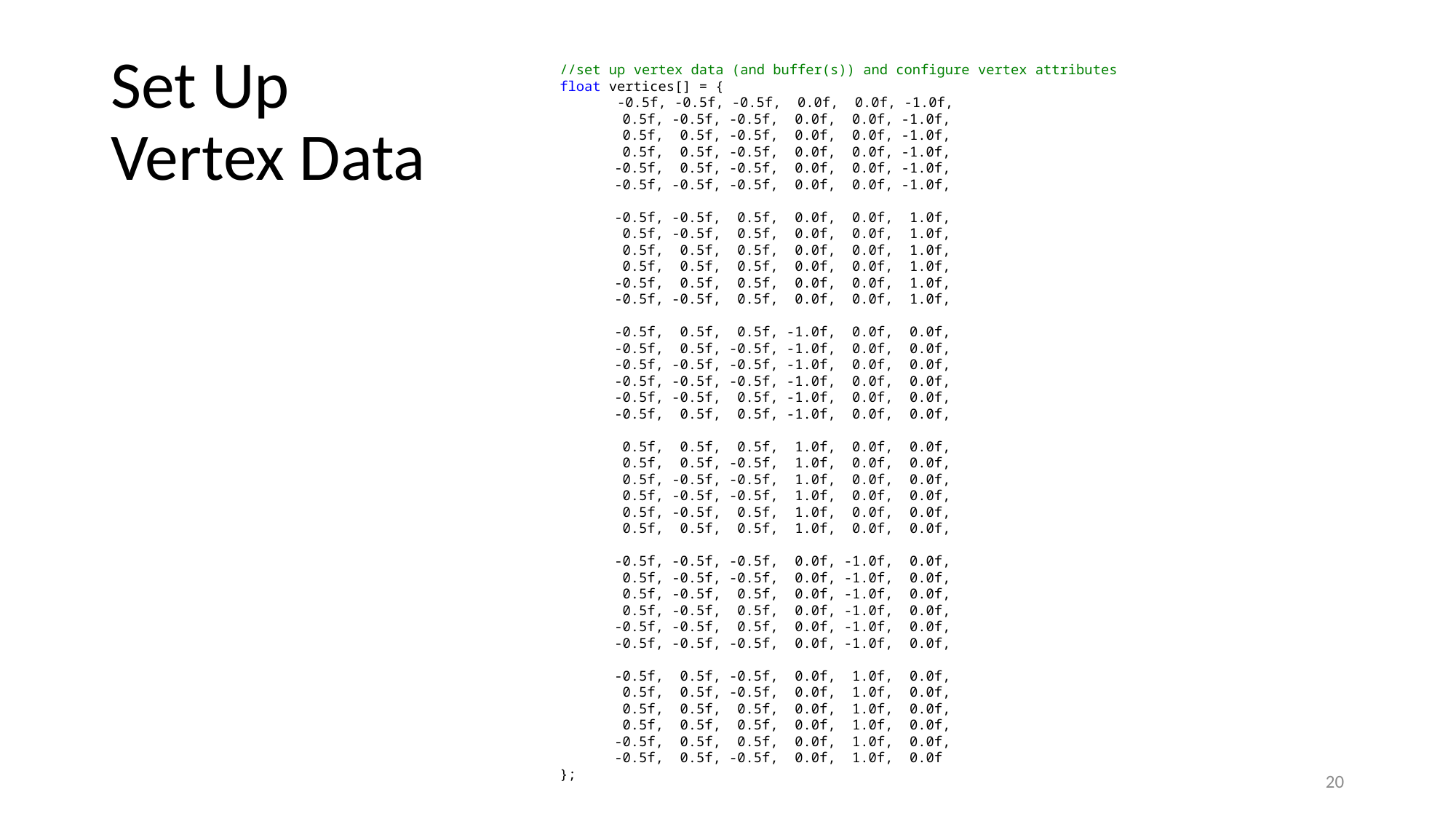

# Set Up Vertex Data
//set up vertex data (and buffer(s)) and configure vertex attributes
float vertices[] = {
       -0.5f, -0.5f, -0.5f,  0.0f,  0.0f, -1.0f,
 0.5f, -0.5f, -0.5f,  0.0f,  0.0f, -1.0f,
 0.5f,  0.5f, -0.5f,  0.0f,  0.0f, -1.0f,
 0.5f,  0.5f, -0.5f,  0.0f,  0.0f, -1.0f,
-0.5f,  0.5f, -0.5f,  0.0f,  0.0f, -1.0f,
-0.5f, -0.5f, -0.5f,  0.0f,  0.0f, -1.0f,

-0.5f, -0.5f,  0.5f,  0.0f,  0.0f,  1.0f,
 0.5f, -0.5f,  0.5f,  0.0f,  0.0f,  1.0f,
 0.5f,  0.5f,  0.5f,  0.0f,  0.0f,  1.0f,
 0.5f,  0.5f,  0.5f,  0.0f,  0.0f,  1.0f,
-0.5f,  0.5f,  0.5f,  0.0f,  0.0f,  1.0f,
-0.5f, -0.5f,  0.5f,  0.0f,  0.0f,  1.0f,

-0.5f,  0.5f,  0.5f, -1.0f,  0.0f,  0.0f,
-0.5f,  0.5f, -0.5f, -1.0f,  0.0f,  0.0f,
-0.5f, -0.5f, -0.5f, -1.0f,  0.0f,  0.0f,
-0.5f, -0.5f, -0.5f, -1.0f,  0.0f,  0.0f,
-0.5f, -0.5f,  0.5f, -1.0f,  0.0f,  0.0f,
-0.5f,  0.5f,  0.5f, -1.0f,  0.0f,  0.0f,

 0.5f,  0.5f,  0.5f,  1.0f,  0.0f,  0.0f,
 0.5f,  0.5f, -0.5f,  1.0f,  0.0f,  0.0f,
 0.5f, -0.5f, -0.5f,  1.0f,  0.0f,  0.0f,
 0.5f, -0.5f, -0.5f,  1.0f,  0.0f,  0.0f,
 0.5f, -0.5f,  0.5f,  1.0f,  0.0f,  0.0f,
 0.5f,  0.5f,  0.5f,  1.0f,  0.0f,  0.0f,

-0.5f, -0.5f, -0.5f,  0.0f, -1.0f,  0.0f,
 0.5f, -0.5f, -0.5f,  0.0f, -1.0f,  0.0f,
 0.5f, -0.5f,  0.5f,  0.0f, -1.0f,  0.0f,
 0.5f, -0.5f,  0.5f,  0.0f, -1.0f,  0.0f,
-0.5f, -0.5f,  0.5f,  0.0f, -1.0f,  0.0f,
-0.5f, -0.5f, -0.5f,  0.0f, -1.0f,  0.0f,

-0.5f,  0.5f, -0.5f,  0.0f,  1.0f,  0.0f,
 0.5f,  0.5f, -0.5f,  0.0f,  1.0f,  0.0f,
 0.5f,  0.5f,  0.5f,  0.0f,  1.0f,  0.0f,
 0.5f,  0.5f,  0.5f,  0.0f,  1.0f,  0.0f,
-0.5f,  0.5f,  0.5f,  0.0f,  1.0f,  0.0f,
-0.5f,  0.5f, -0.5f,  0.0f,  1.0f,  0.0f
};
20